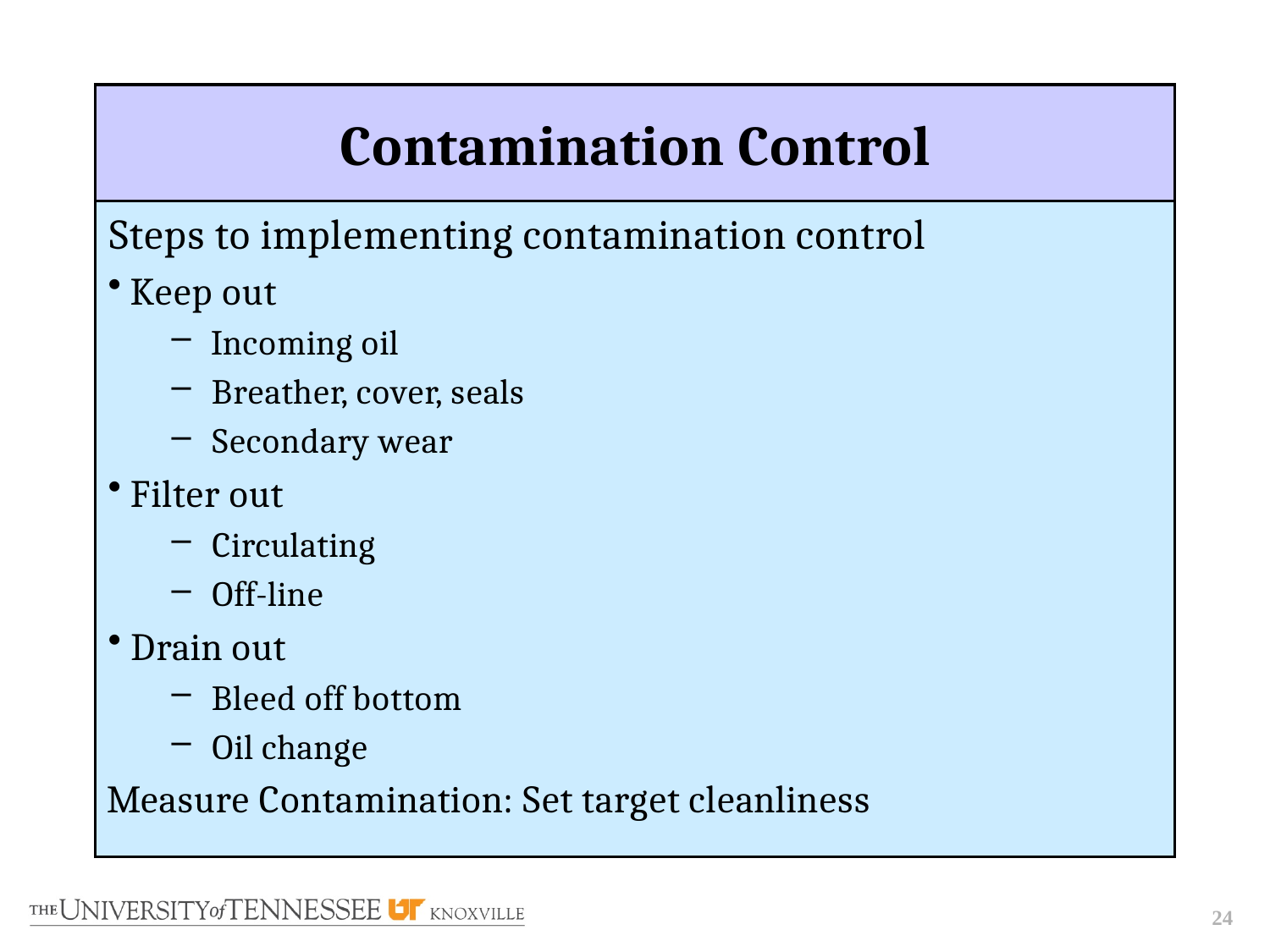

# Contamination Control
Steps to implementing contamination control
 Keep out
Incoming oil
Breather, cover, seals
Secondary wear
 Filter out
Circulating
Off-line
 Drain out
Bleed off bottom
Oil change
Measure Contamination: Set target cleanliness

24